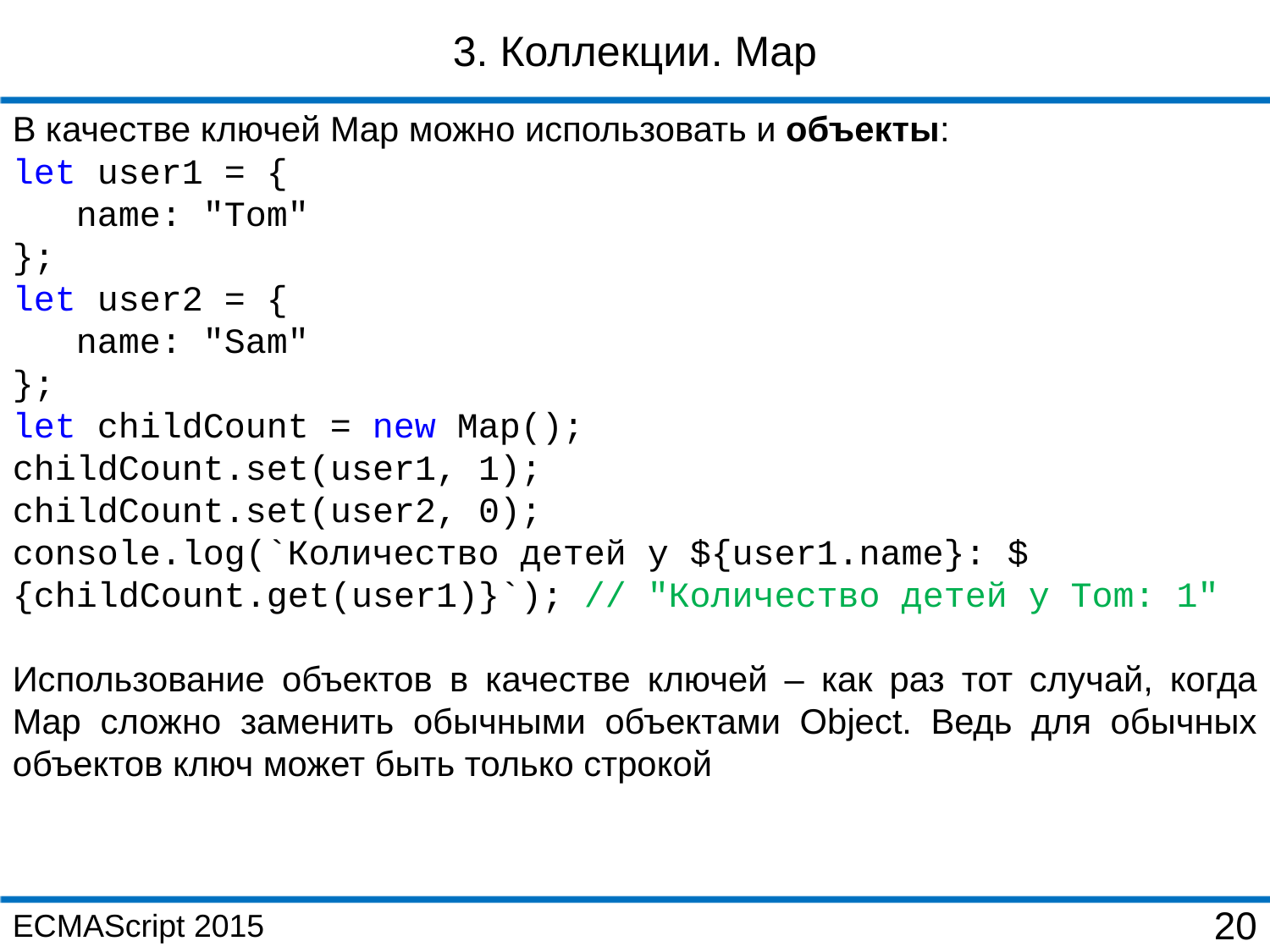

3. Коллекции. Map
В качестве ключей Map можно использовать и объекты:
let user1 = {
   name: "Tom"
};
let user2 = {
   name: "Sam"
};
let childCount = new Map();
childCount.set(user1, 1);
childCount.set(user2, 0);
console.log(`Количество детей у ${user1.name}: ${childCount.get(user1)}`); // "Количество детей у Tom: 1"

Использование объектов в качестве ключей – как раз тот случай, когда Map сложно заменить обычными объектами Object. Ведь для обычных объектов ключ может быть только строкой
ECMAScript 2015
20